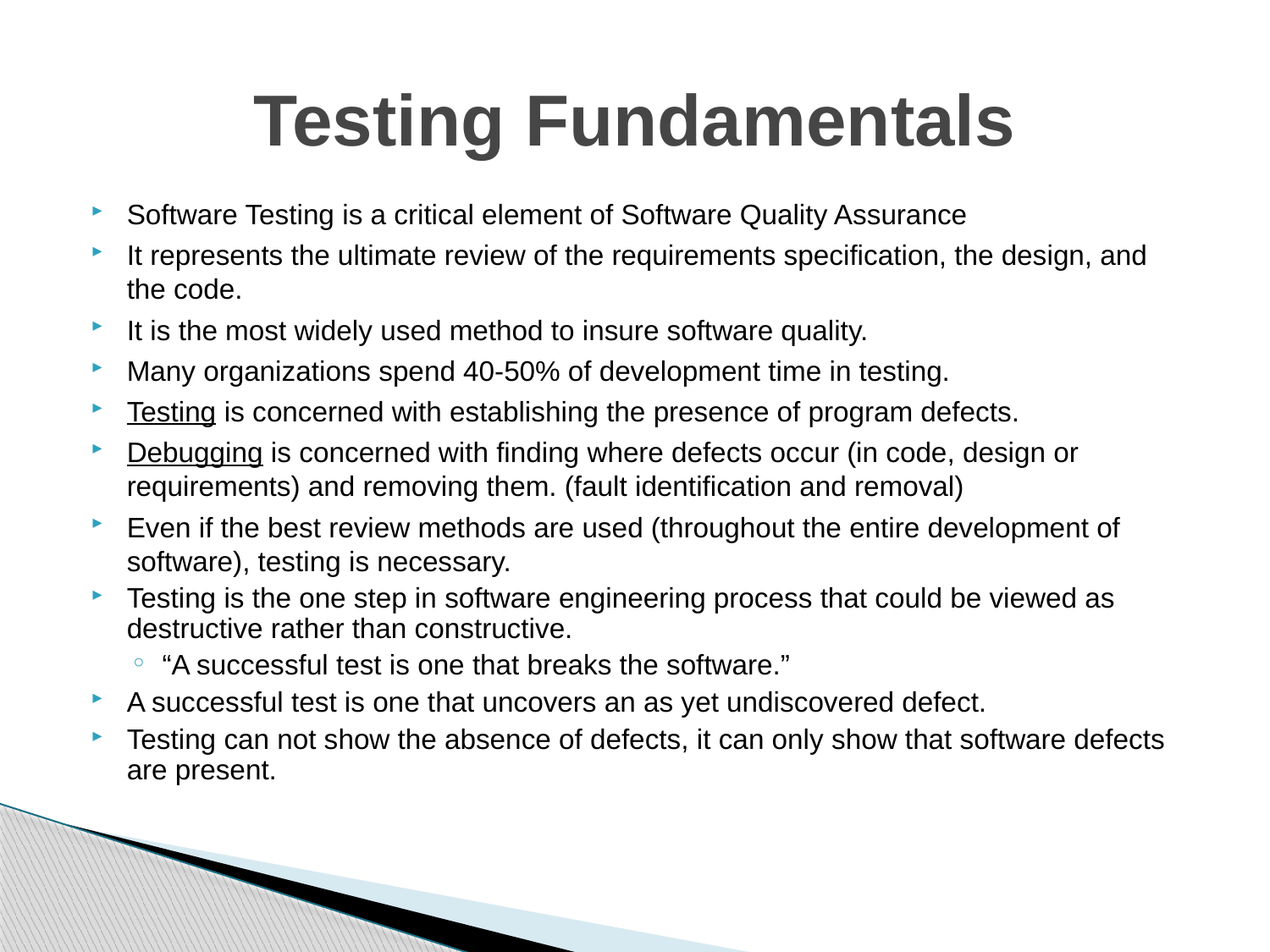

# Testing Fundamentals
Software Testing is a critical element of Software Quality Assurance
It represents the ultimate review of the requirements specification, the design, and the code.
It is the most widely used method to insure software quality.
Many organizations spend 40-50% of development time in testing.
Testing is concerned with establishing the presence of program defects.
Debugging is concerned with finding where defects occur (in code, design or requirements) and removing them. (fault identification and removal)
Even if the best review methods are used (throughout the entire development of software), testing is necessary.
Testing is the one step in software engineering process that could be viewed as destructive rather than constructive.
“A successful test is one that breaks the software.”
A successful test is one that uncovers an as yet undiscovered defect.
Testing can not show the absence of defects, it can only show that software defects are present.